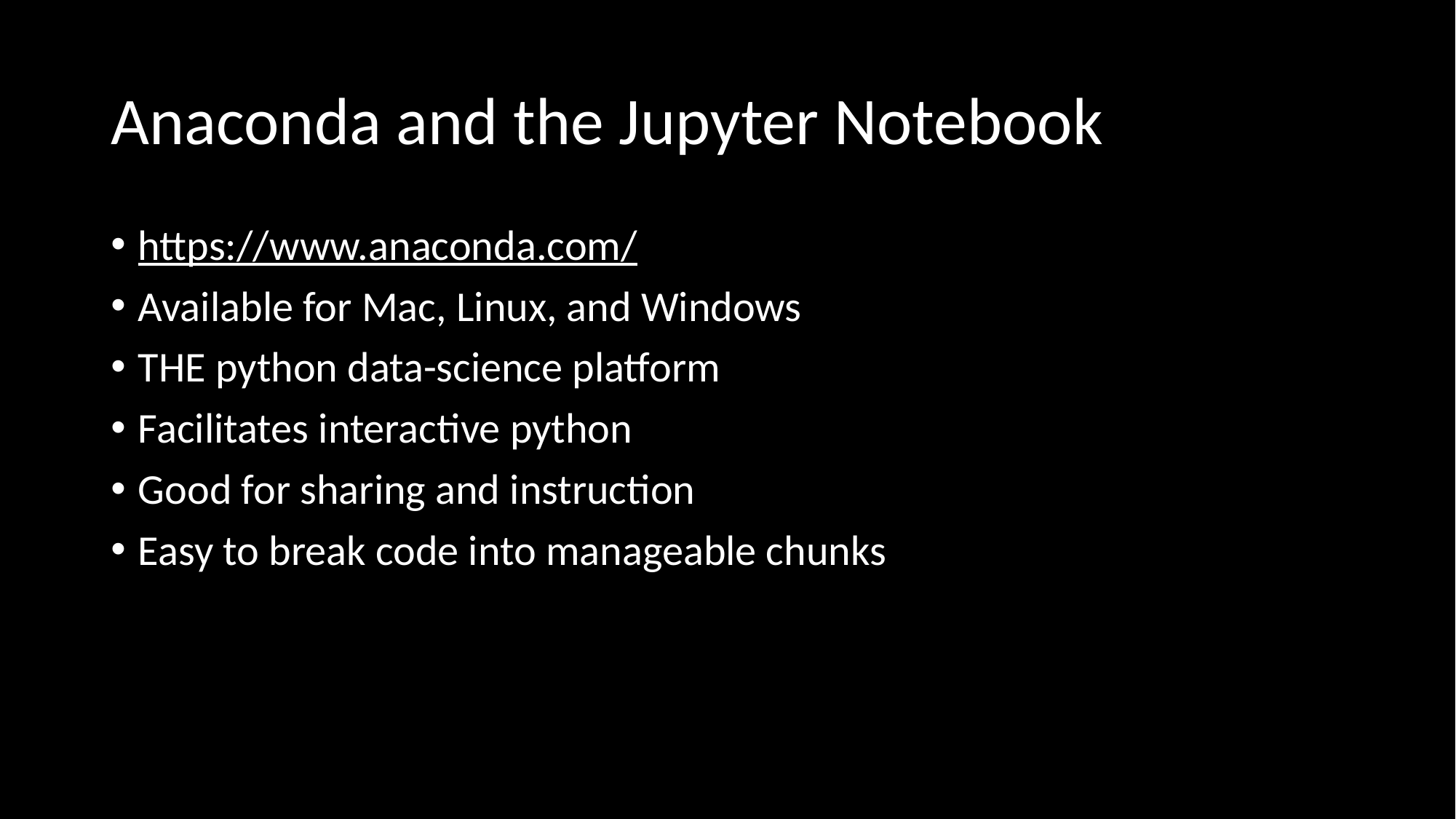

# Anaconda and the Jupyter Notebook
https://www.anaconda.com/
Available for Mac, Linux, and Windows
THE python data-science platform
Facilitates interactive python
Good for sharing and instruction
Easy to break code into manageable chunks